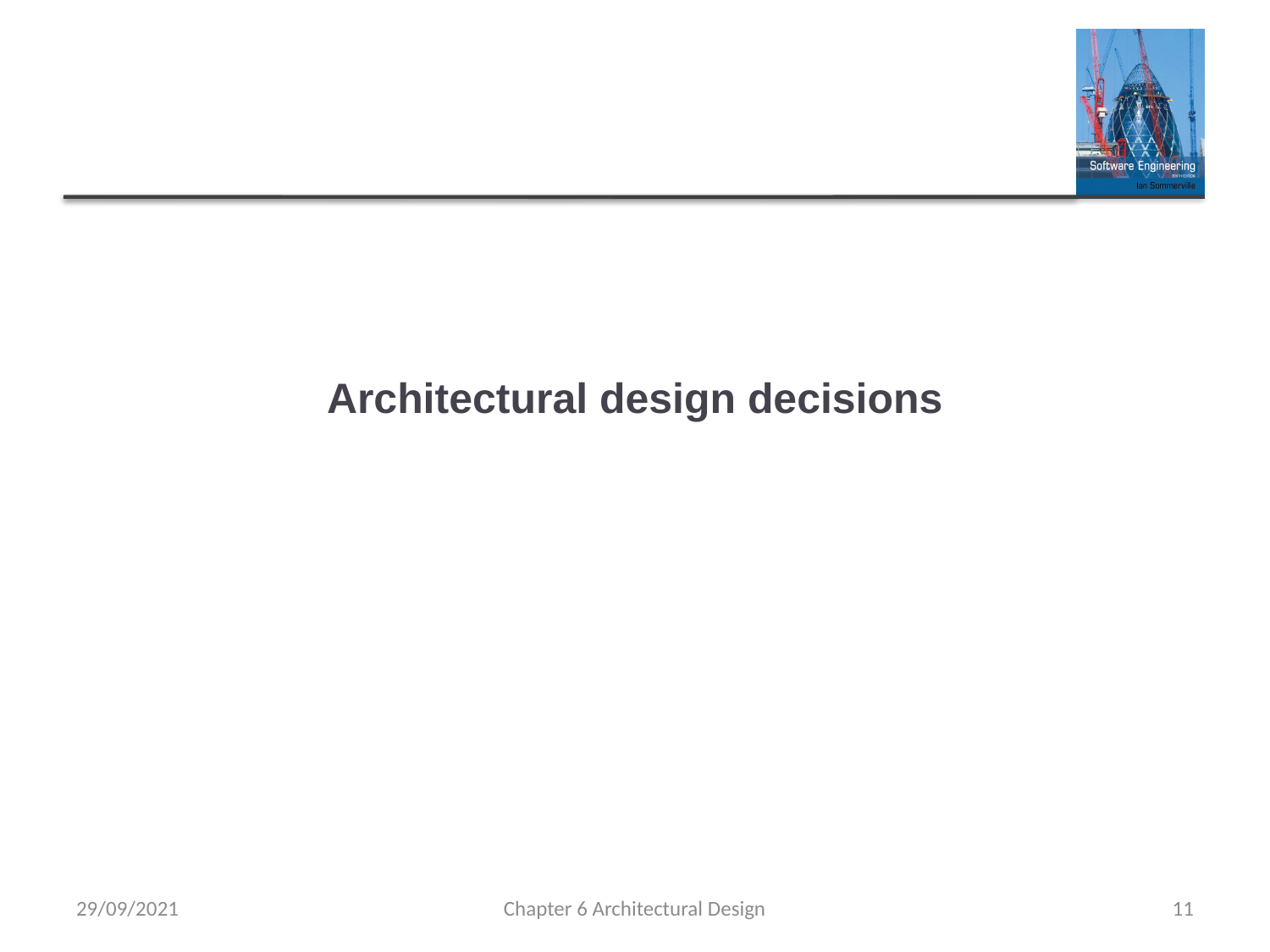

# Architectural design decisions
29/09/2021
Chapter 6 Architectural Design
11